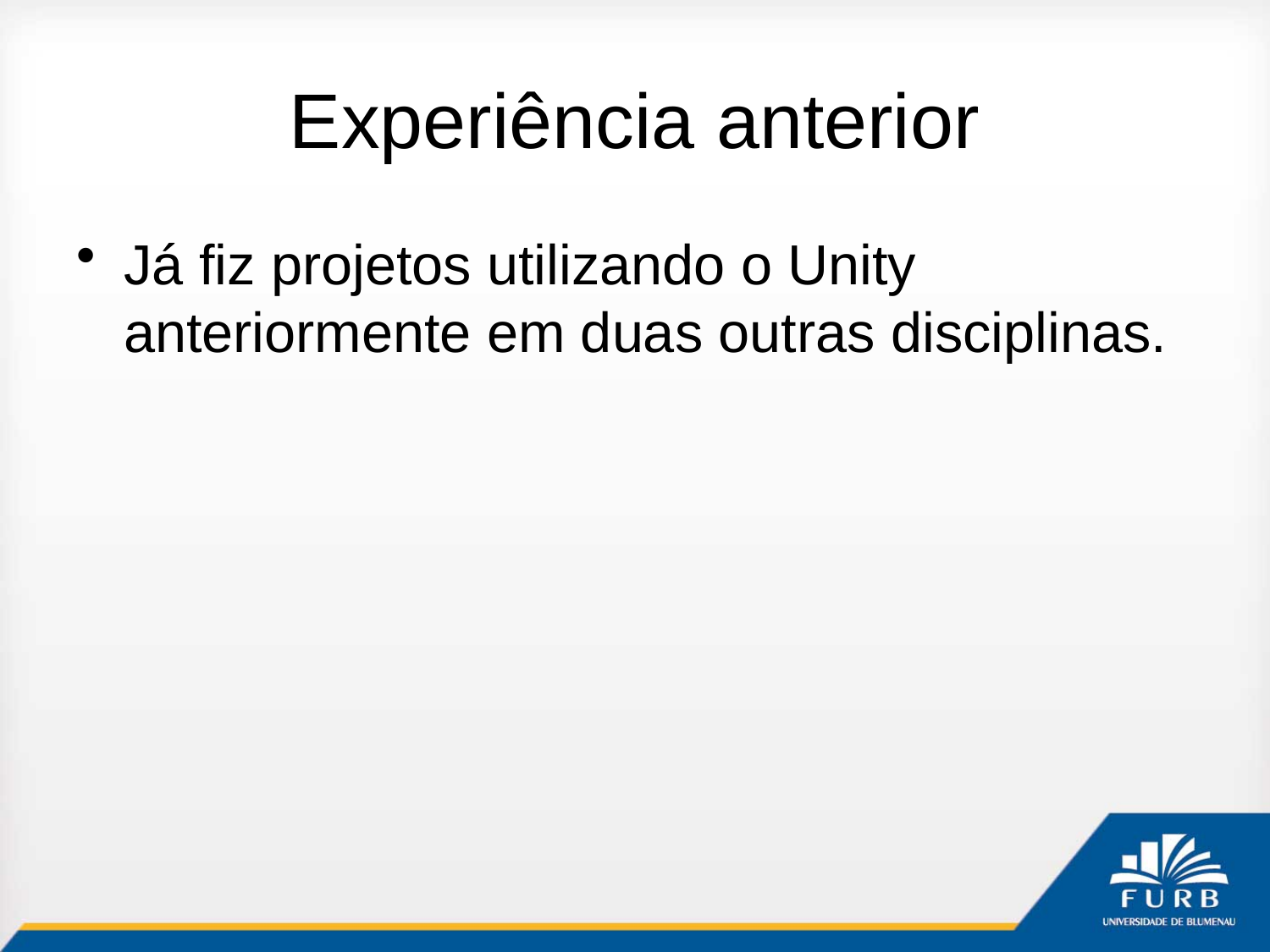

# Experiência anterior
Já fiz projetos utilizando o Unity anteriormente em duas outras disciplinas.